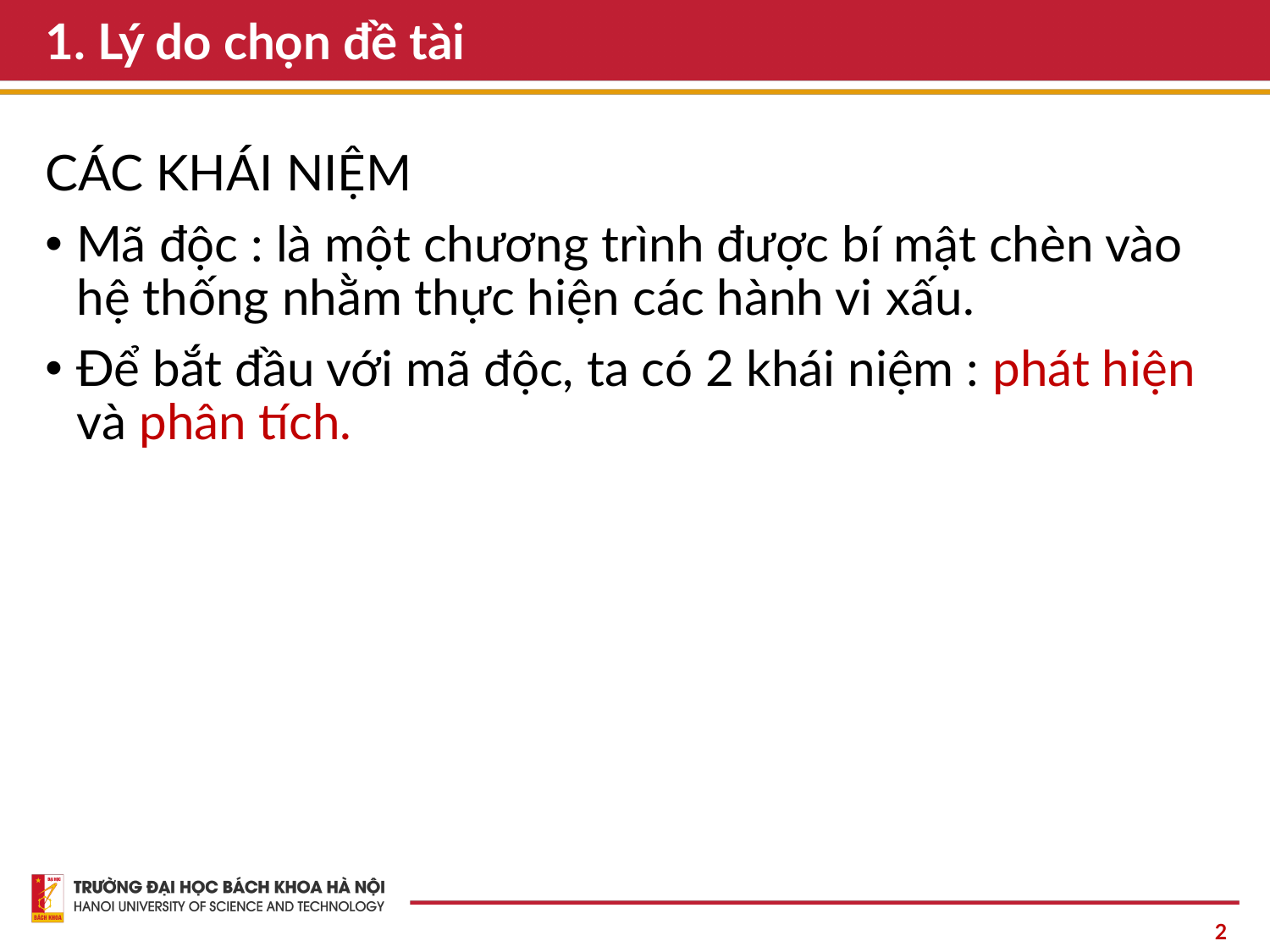

# 1. Lý do chọn đề tài
CÁC KHÁI NIỆM
Mã độc : là một chương trình được bí mật chèn vào hệ thống nhằm thực hiện các hành vi xấu.
Để bắt đầu với mã độc, ta có 2 khái niệm : phát hiện và phân tích.
2